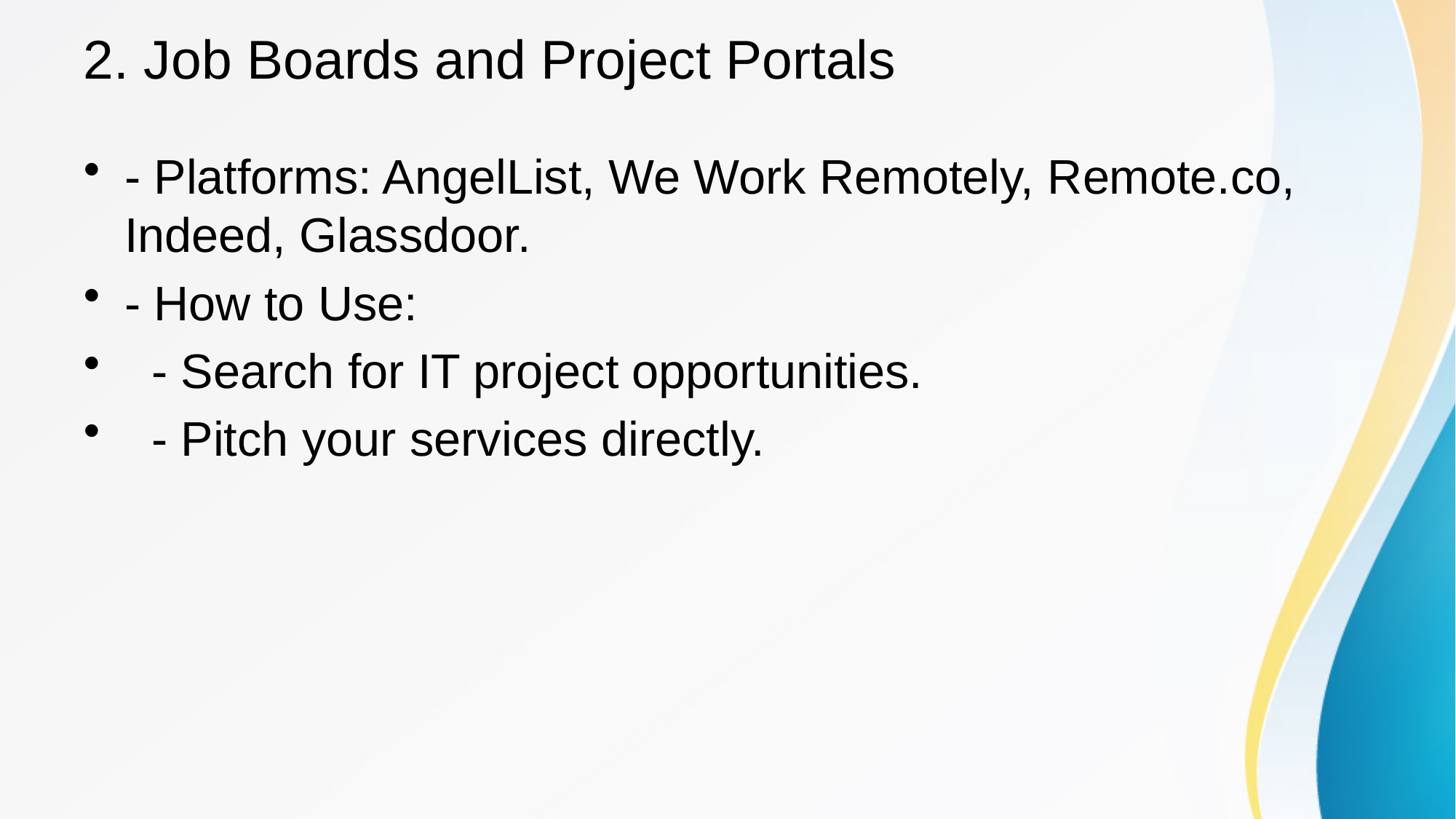

# 2. Job Boards and Project Portals
- Platforms: AngelList, We Work Remotely, Remote.co, Indeed, Glassdoor.
- How to Use:
  - Search for IT project opportunities.
  - Pitch your services directly.